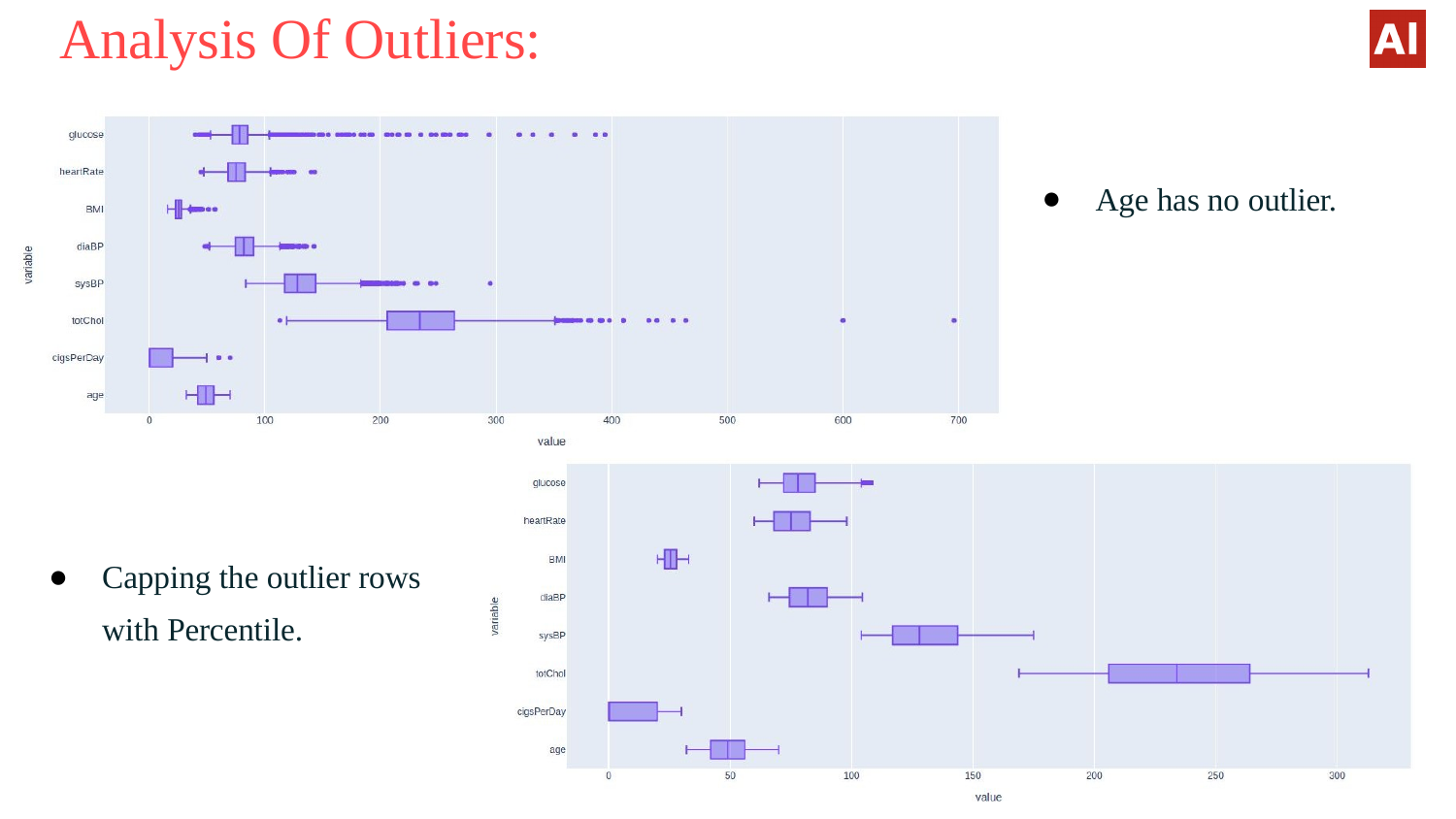

# Analysis Of Outliers:

Age has no outlier.

Capping the outlier rows  with Percentile.